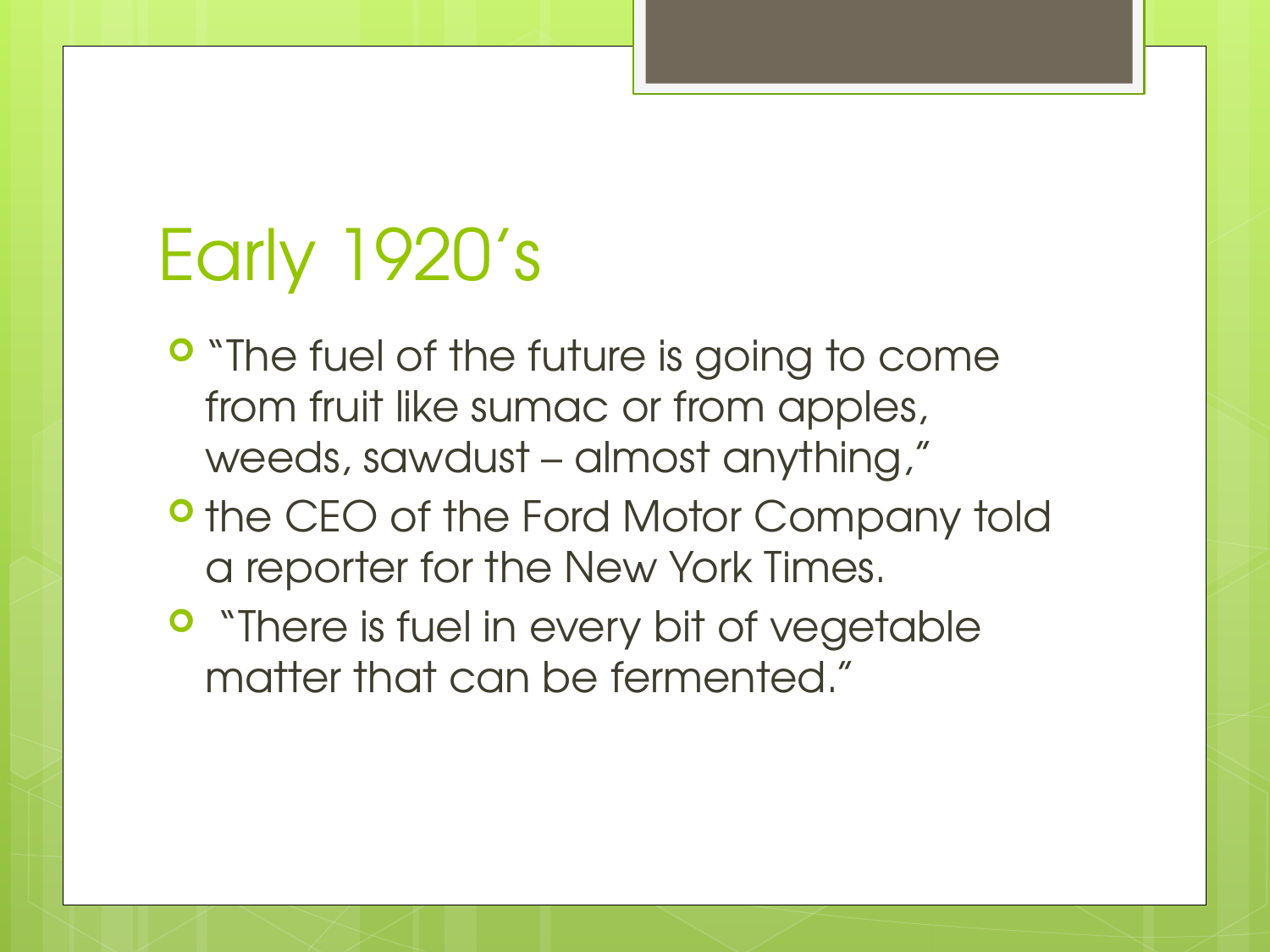

# Early 1920’s
“The fuel of the future is going to come from fruit like sumac or from apples, weeds, sawdust – almost anything,”
the CEO of the Ford Motor Company told a reporter for the New York Times.
 “There is fuel in every bit of vegetable matter that can be fermented.”